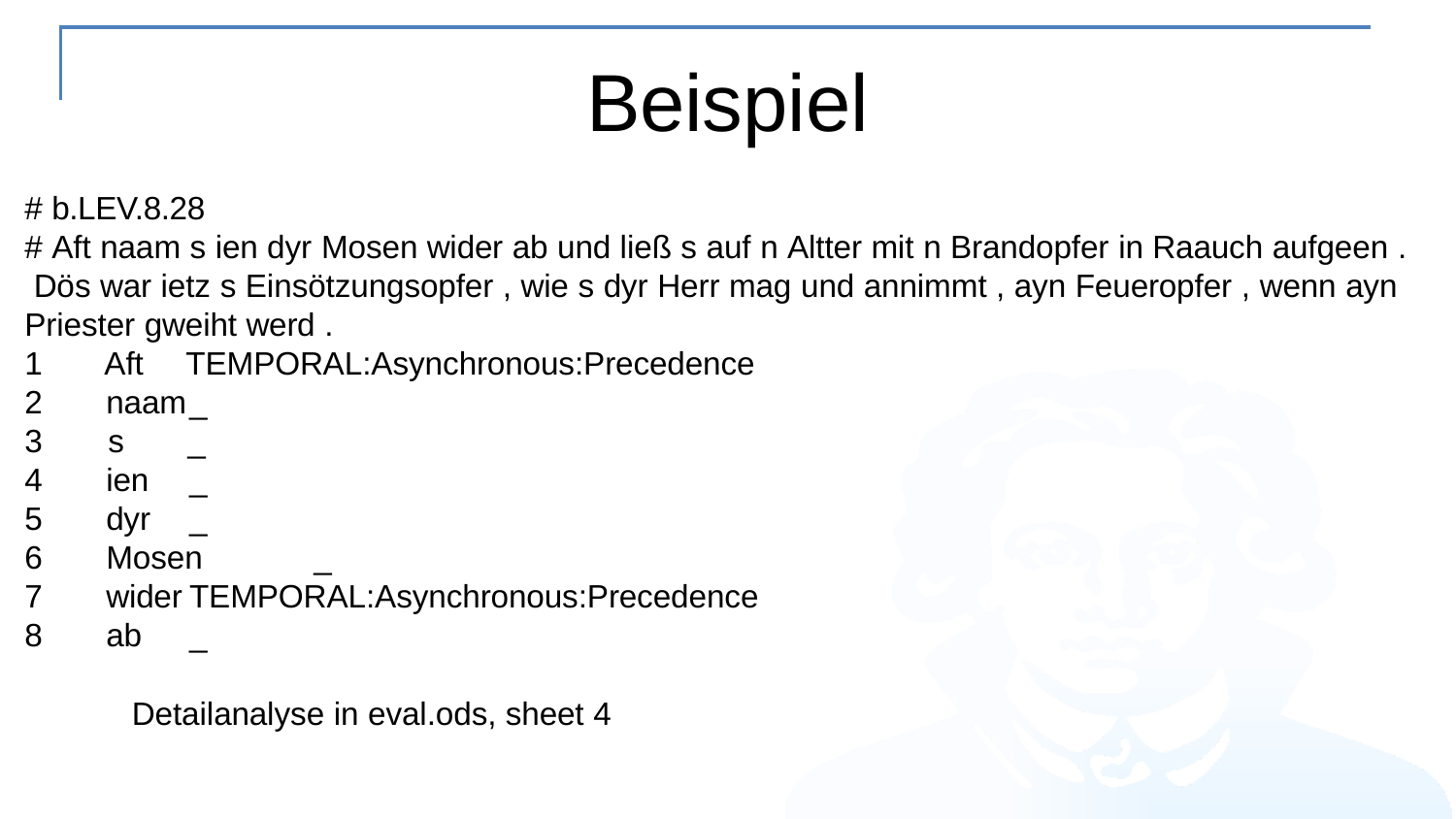

# Beispiel
# b.LEV.8.28
# Aft naam s ien dyr Mosen wider ab und ließ s auf n Altter mit n Brandopfer in Raauch aufgeen .  Dös war ietz s Einsötzungsopfer , wie s dyr Herr mag und annimmt , ayn Feueropfer , wenn ayn  Priester gweiht werd .
Aft	TEMPORAL:Asynchronous:Precedence
naam	_
3	s	_
ien	_
dyr	_
Mosen	_
wider	TEMPORAL:Asynchronous:Precedence
ab	_

Detailanalyse in eval.ods, sheet 4